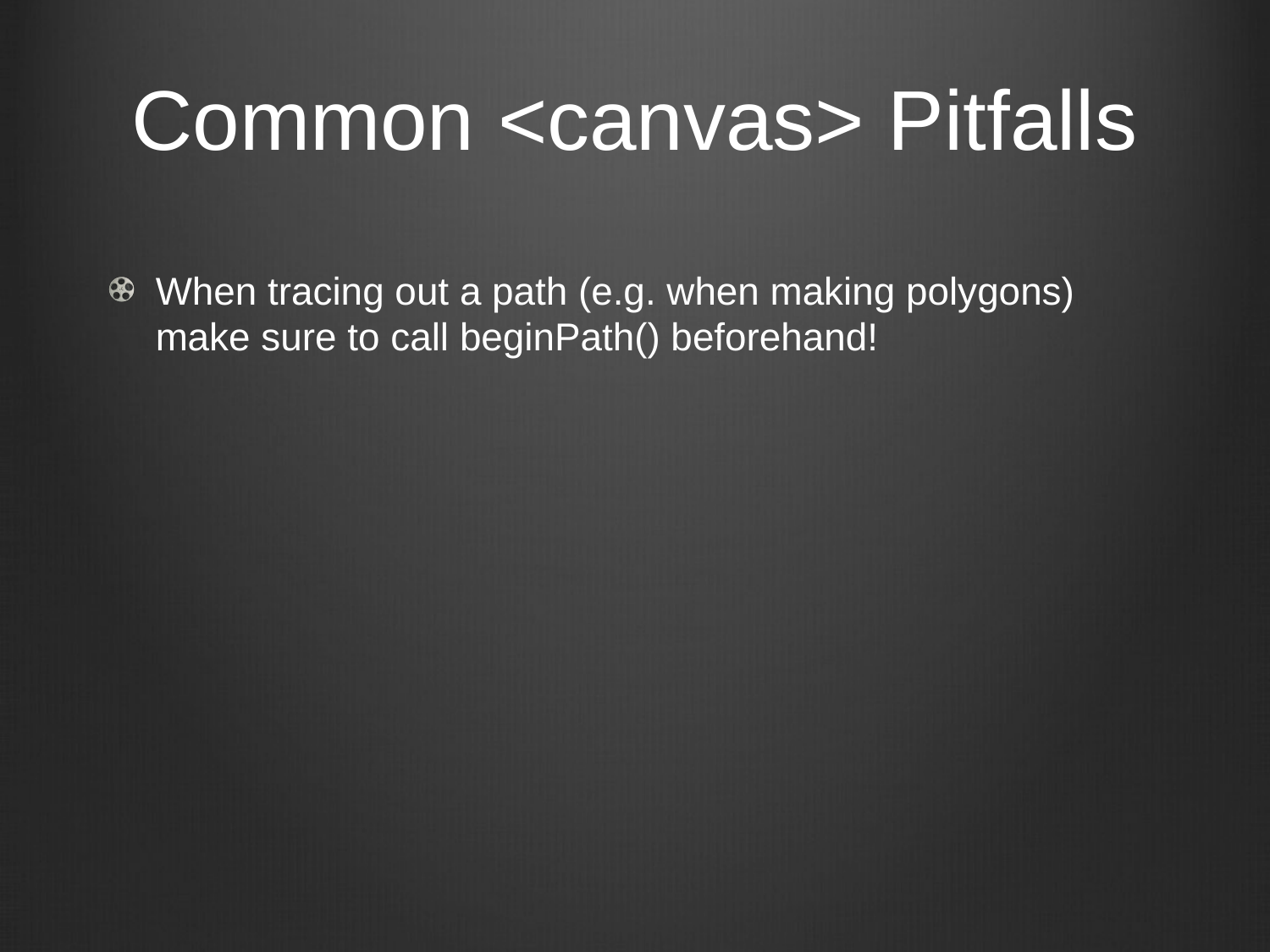

# Common <canvas> Pitfalls
When tracing out a path (e.g. when making polygons) make sure to call beginPath() beforehand!